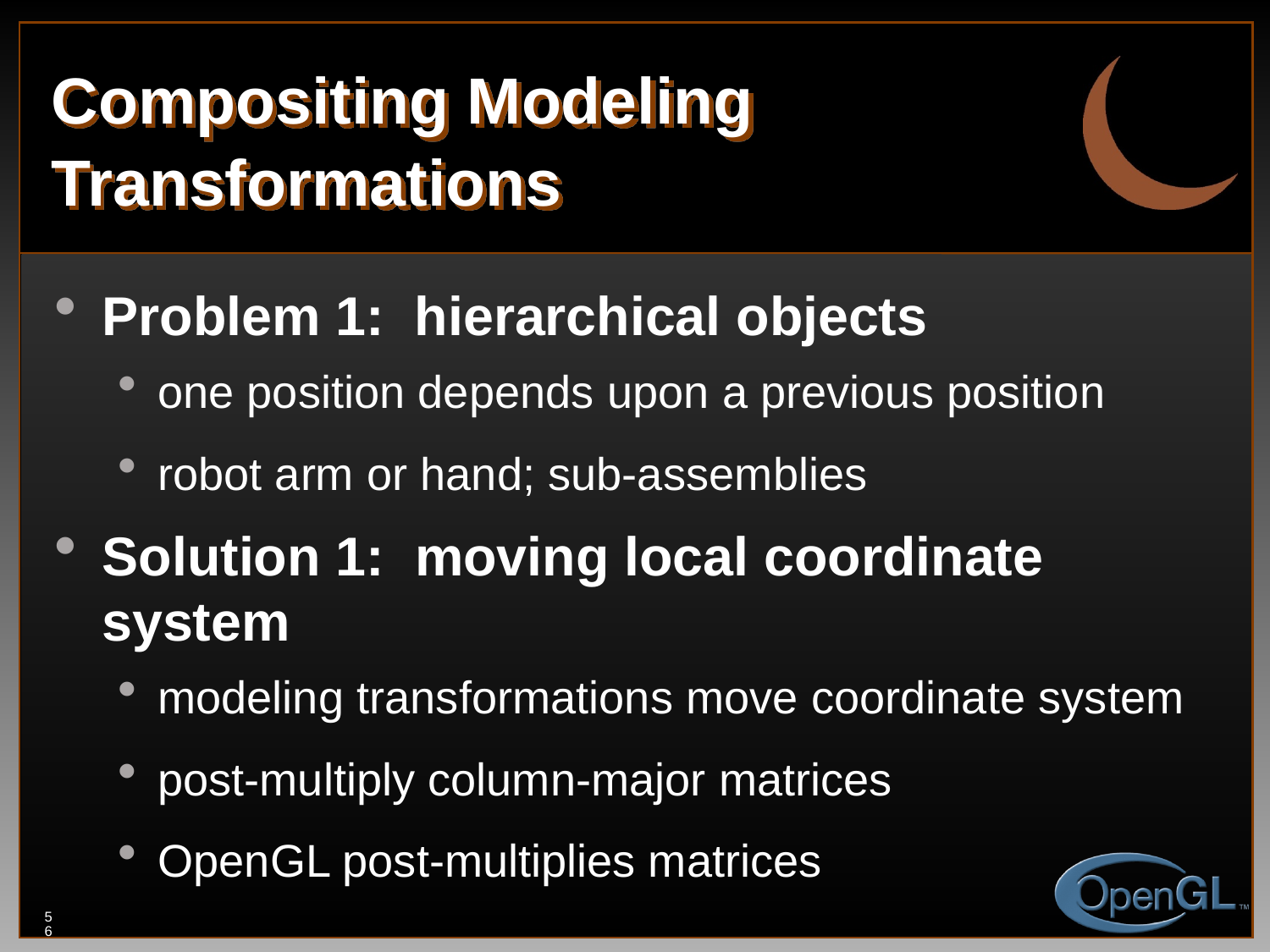

# Compositing Modeling Transformations
Problem 1:  hierarchical objects
one position depends upon a previous position
robot arm or hand; sub-assemblies
Solution 1:  moving local coordinate system
modeling transformations move coordinate system
post-multiply column-major matrices
OpenGL post-multiplies matrices
56